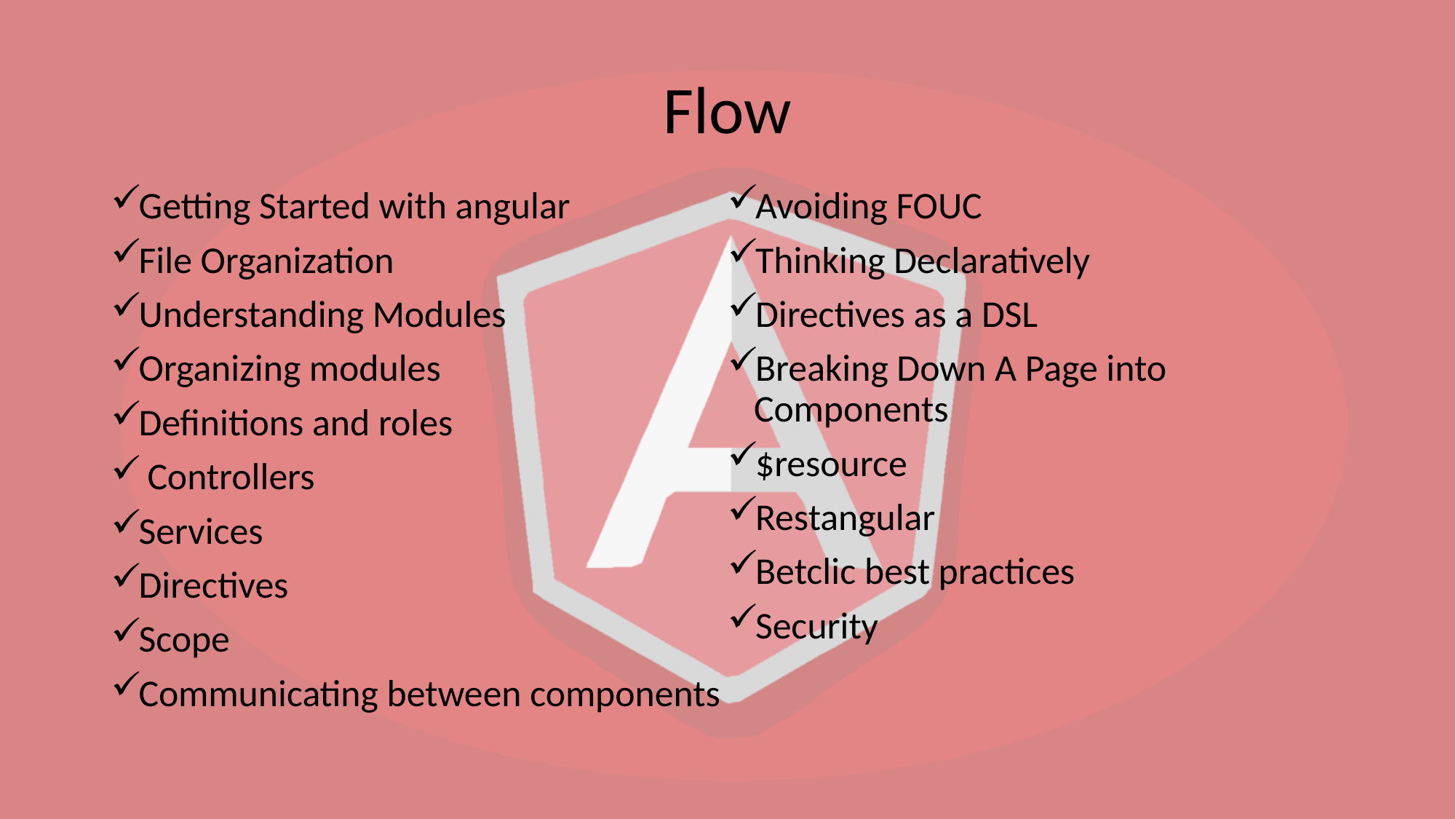

# Flow
Getting Started with angular
File Organization
Understanding Modules
Organizing modules
Definitions and roles
 Controllers
Services
Directives
Scope
Communicating between components
Avoiding FOUC
Thinking Declaratively
Directives as a DSL
Breaking Down A Page into Components
$resource
Restangular
Betclic best practices
Security